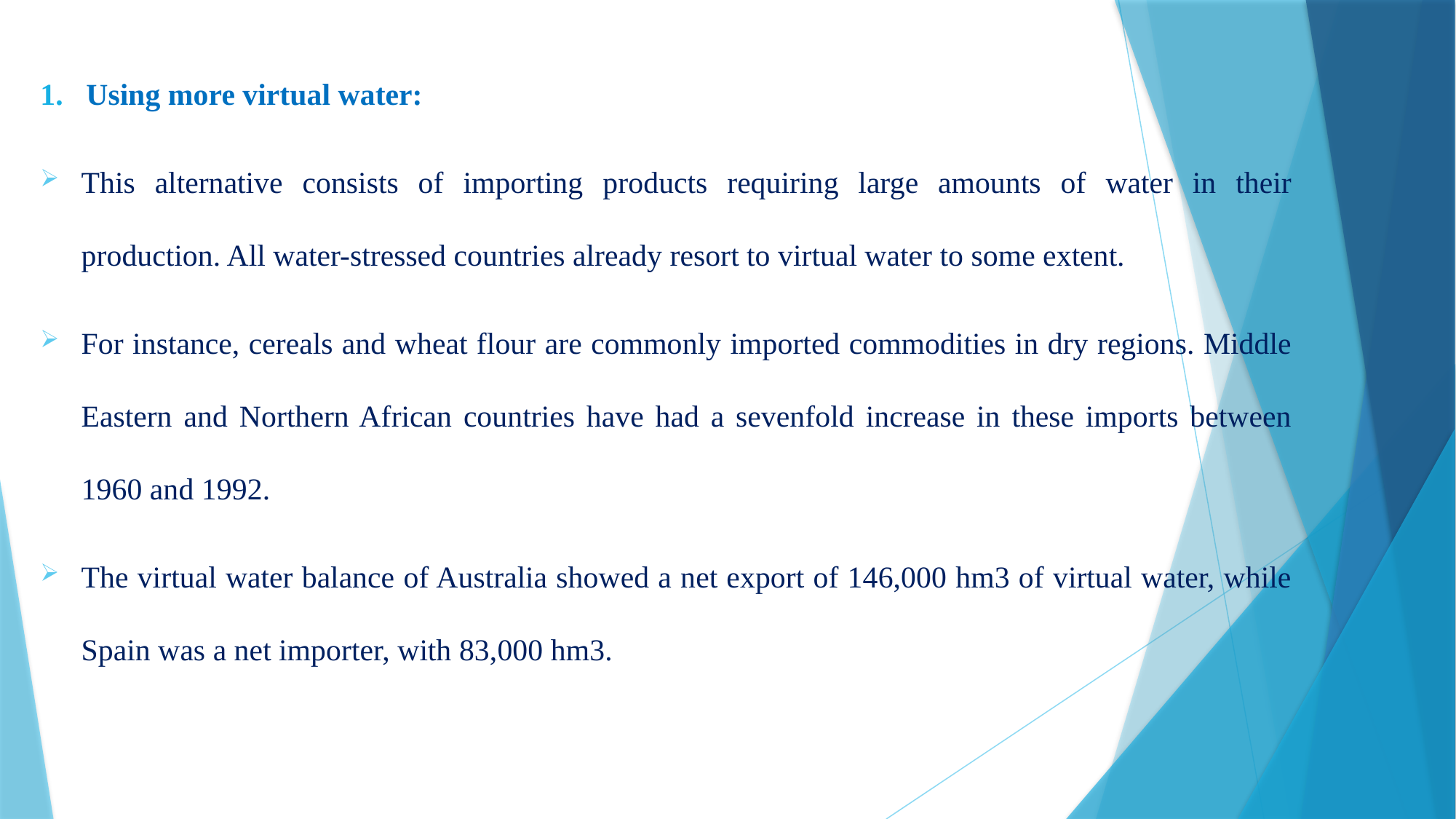

1.   Using more virtual water:
This alternative consists of importing products requiring large amounts of water in their production. All water-stressed countries already resort to virtual water to some extent.
For instance, cereals and wheat flour are commonly imported commodities in dry regions. Middle Eastern and Northern African countries have had a sevenfold increase in these imports between 1960 and 1992.
The virtual water balance of Australia showed a net export of 146,000 hm3 of virtual water, while Spain was a net importer, with 83,000 hm3.